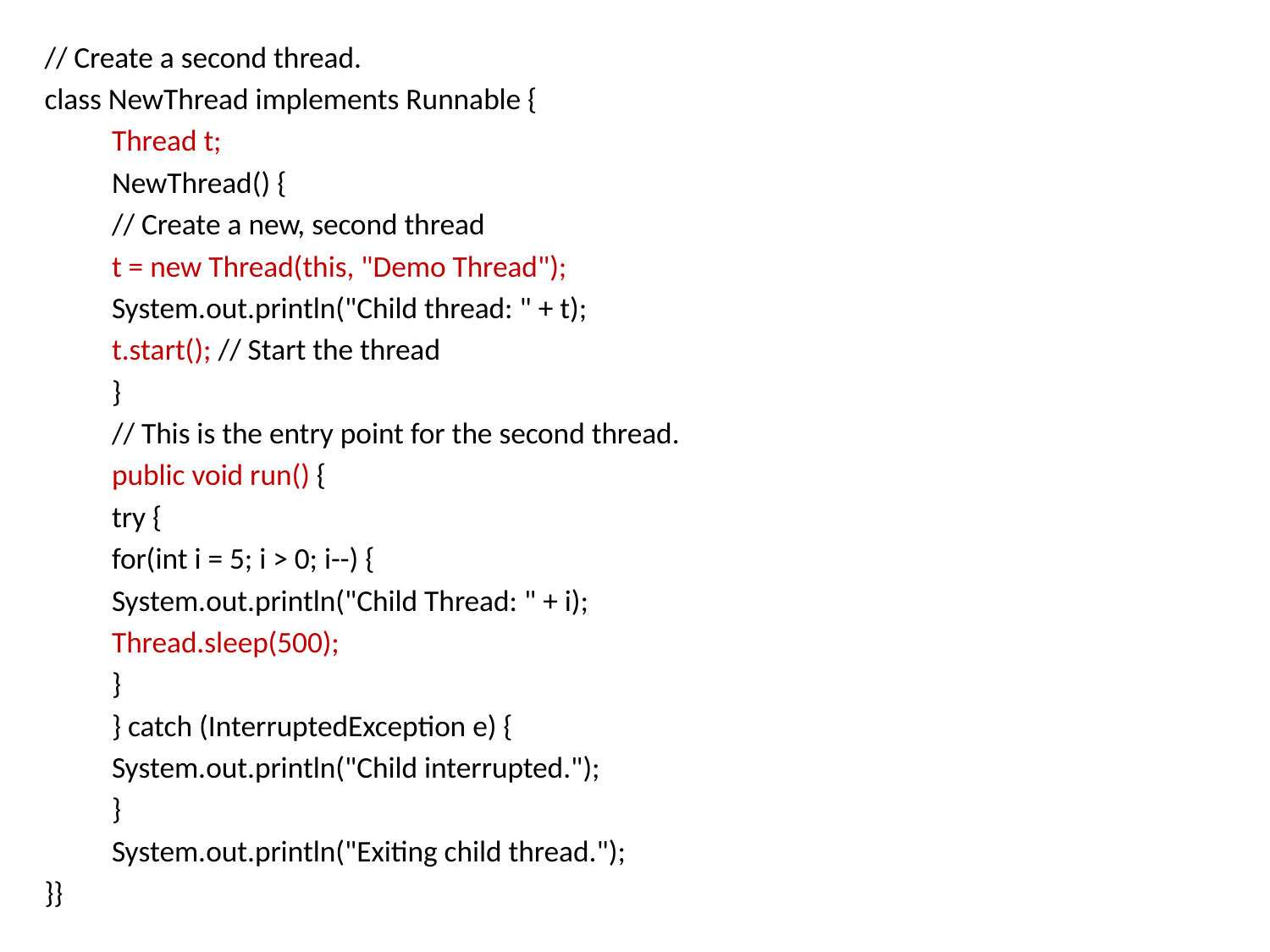

// Create a second thread.
class NewThread implements Runnable {
	Thread t;
	NewThread() {
	// Create a new, second thread
		t = new Thread(this, "Demo Thread");
		System.out.println("Child thread: " + t);
		t.start(); // Start the thread
	}
	// This is the entry point for the second thread.
	public void run() {
		try {
			for(int i = 5; i > 0; i--) {
			System.out.println("Child Thread: " + i);
			Thread.sleep(500);
			}
		} catch (InterruptedException e) {
			System.out.println("Child interrupted.");
		}
	System.out.println("Exiting child thread.");
}}